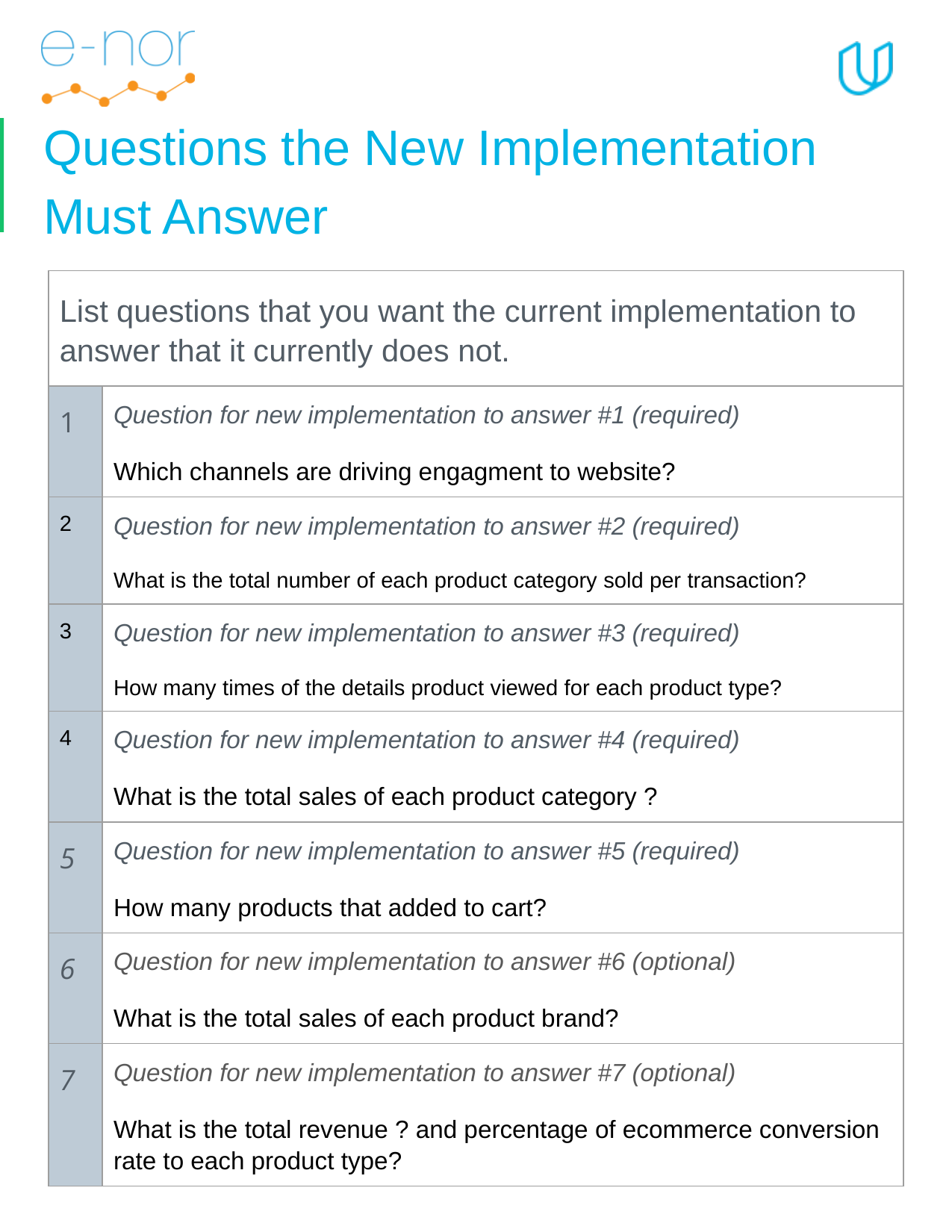

# Questions the New Implementation Must Answer
| List questions that you want the current implementation to answer that it currently does not. |  |
| --- | --- |
| 1 | Question for new implementation to answer #1 (required) Which channels are driving engagment to website? |
| 2 | Question for new implementation to answer #2 (required) What is the total number of each product category sold per transaction? |
| 3 | Question for new implementation to answer #3 (required) How many times of the details product viewed for each product type? |
| 4 | Question for new implementation to answer #4 (required) What is the total sales of each product category ? |
| 5 | Question for new implementation to answer #5 (required) How many products that added to cart? |
| 6 | Question for new implementation to answer #6 (optional) What is the total sales of each product brand? |
| 7 | Question for new implementation to answer #7 (optional) What is the total revenue ? and percentage of ecommerce conversion rate to each product type? |